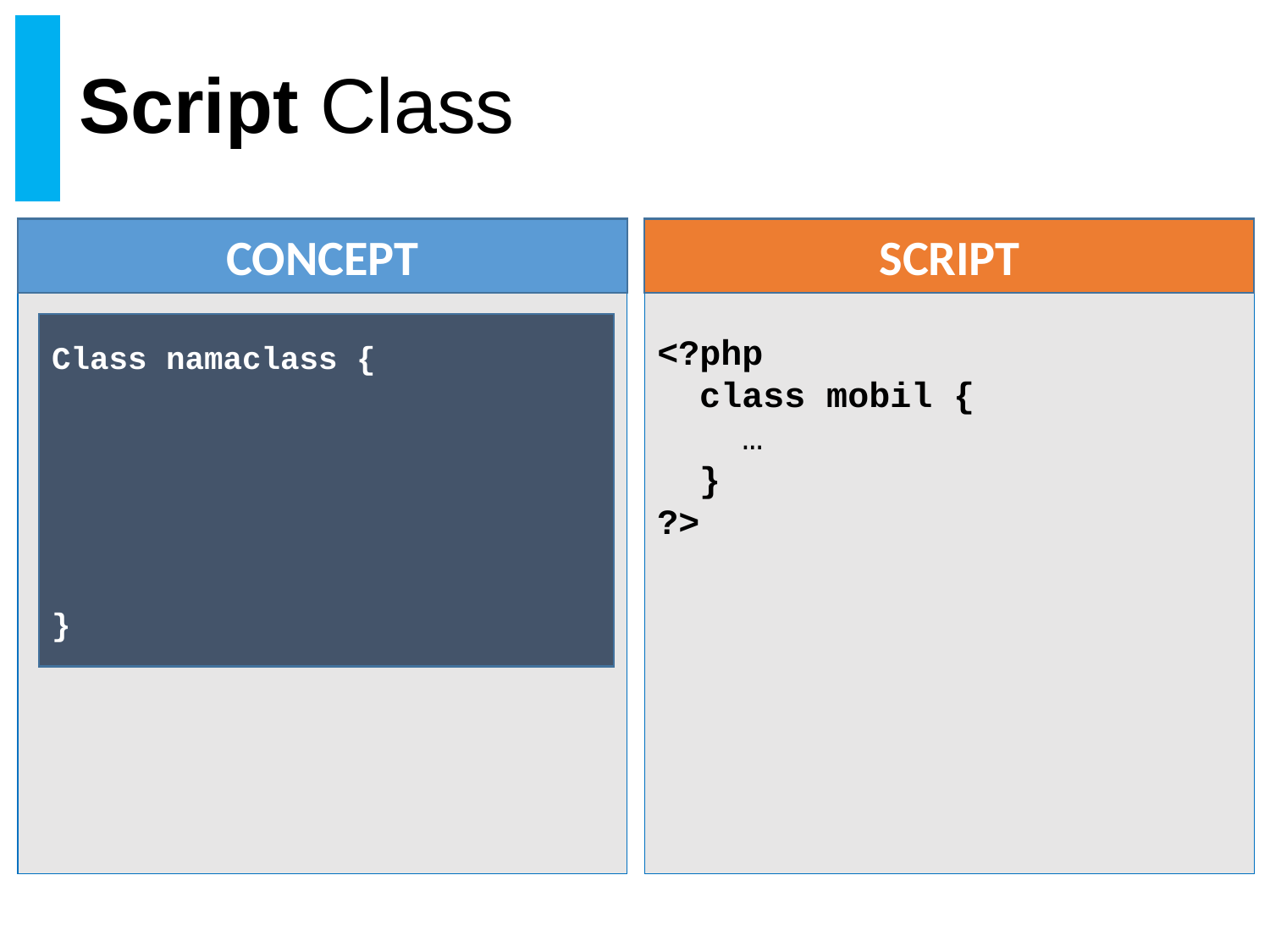

# Script Class
CONCEPT
SCRIPT

<?php
  class mobil {
    …
  }
?>

Class namaclass {

}